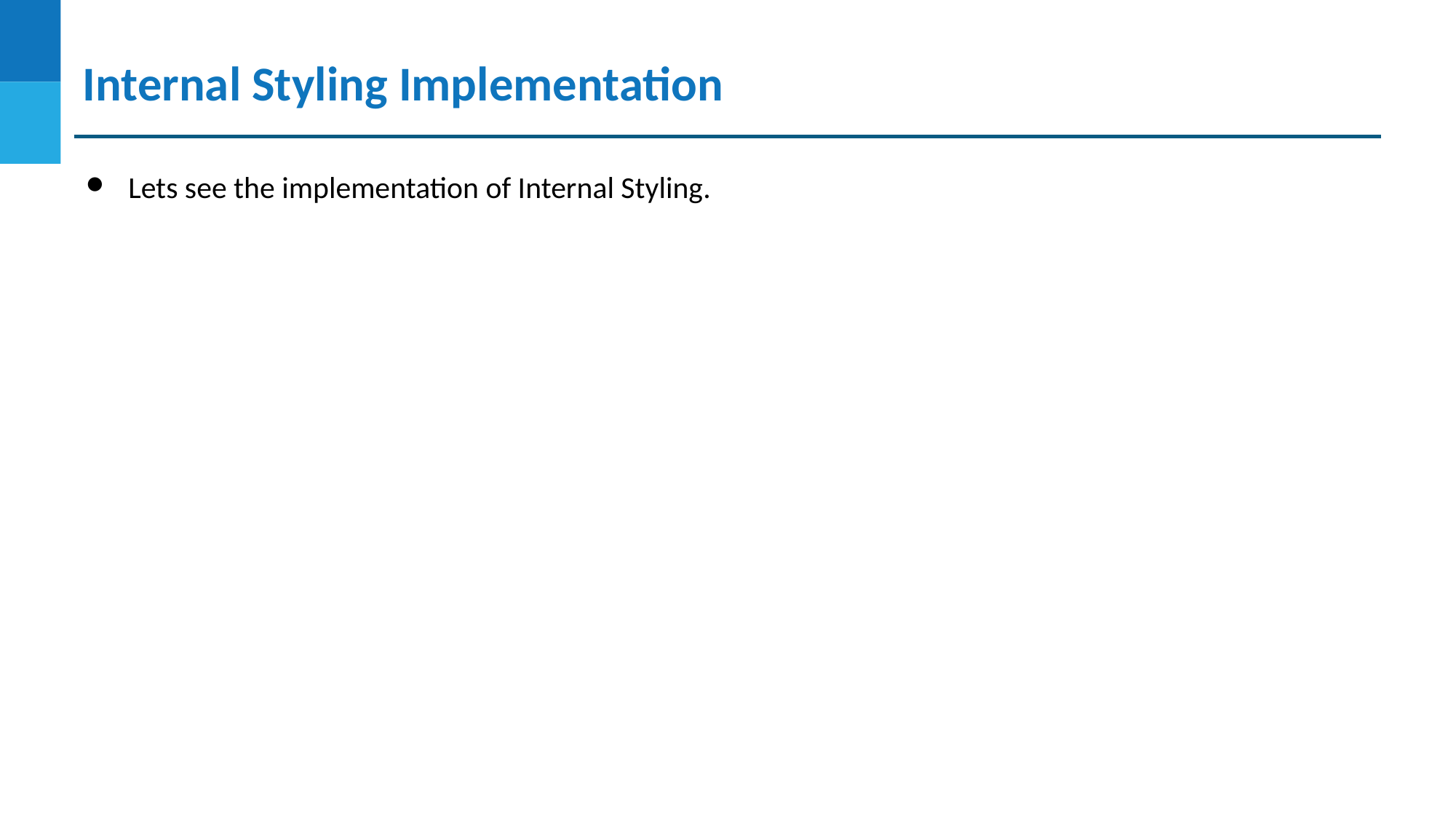

Internal Styling Implementation
Lets see the implementation of Internal Styling.